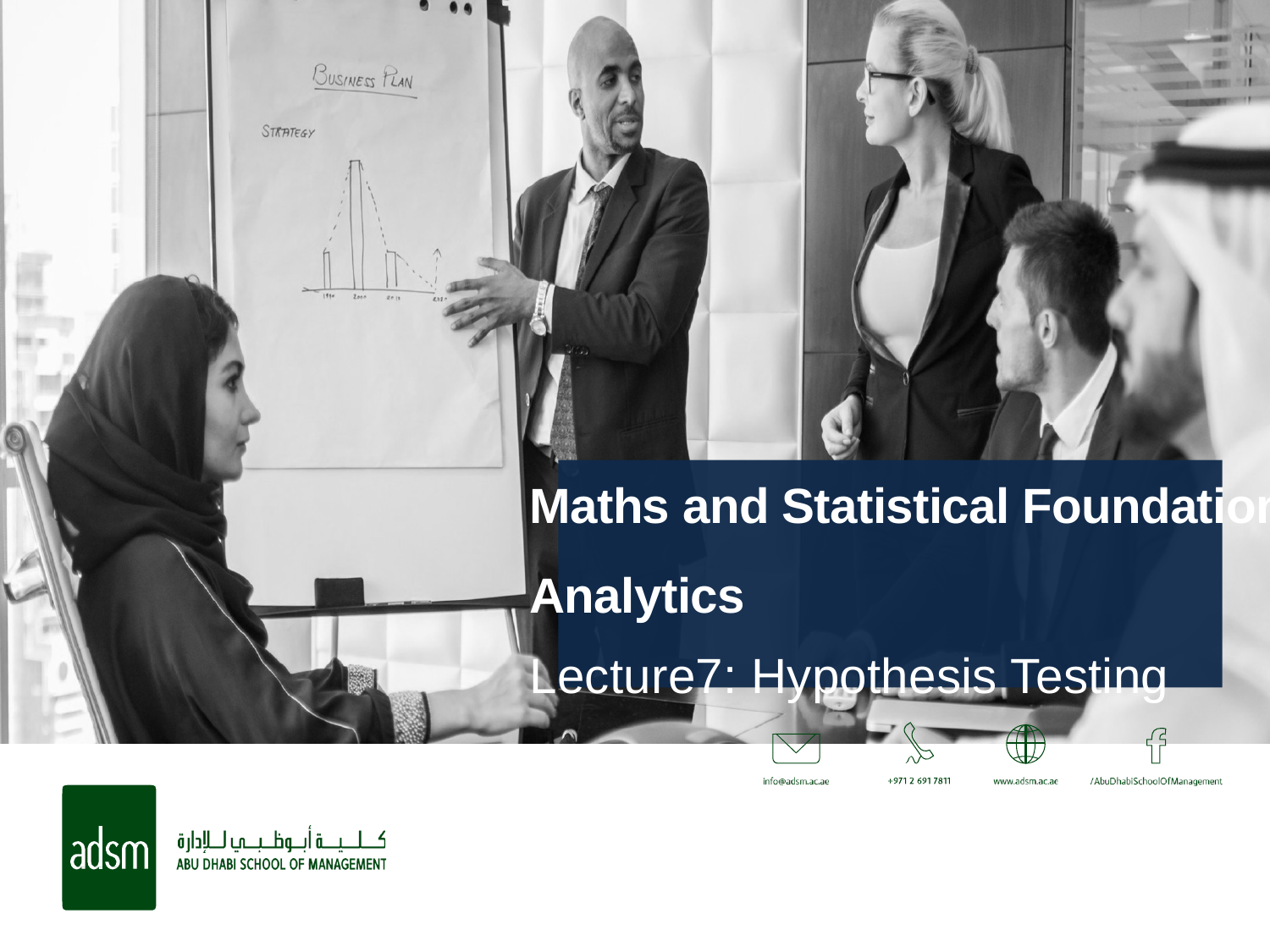

Maths and Statistical Foundations for Analytics
Lecture7: Hypothesis Testing